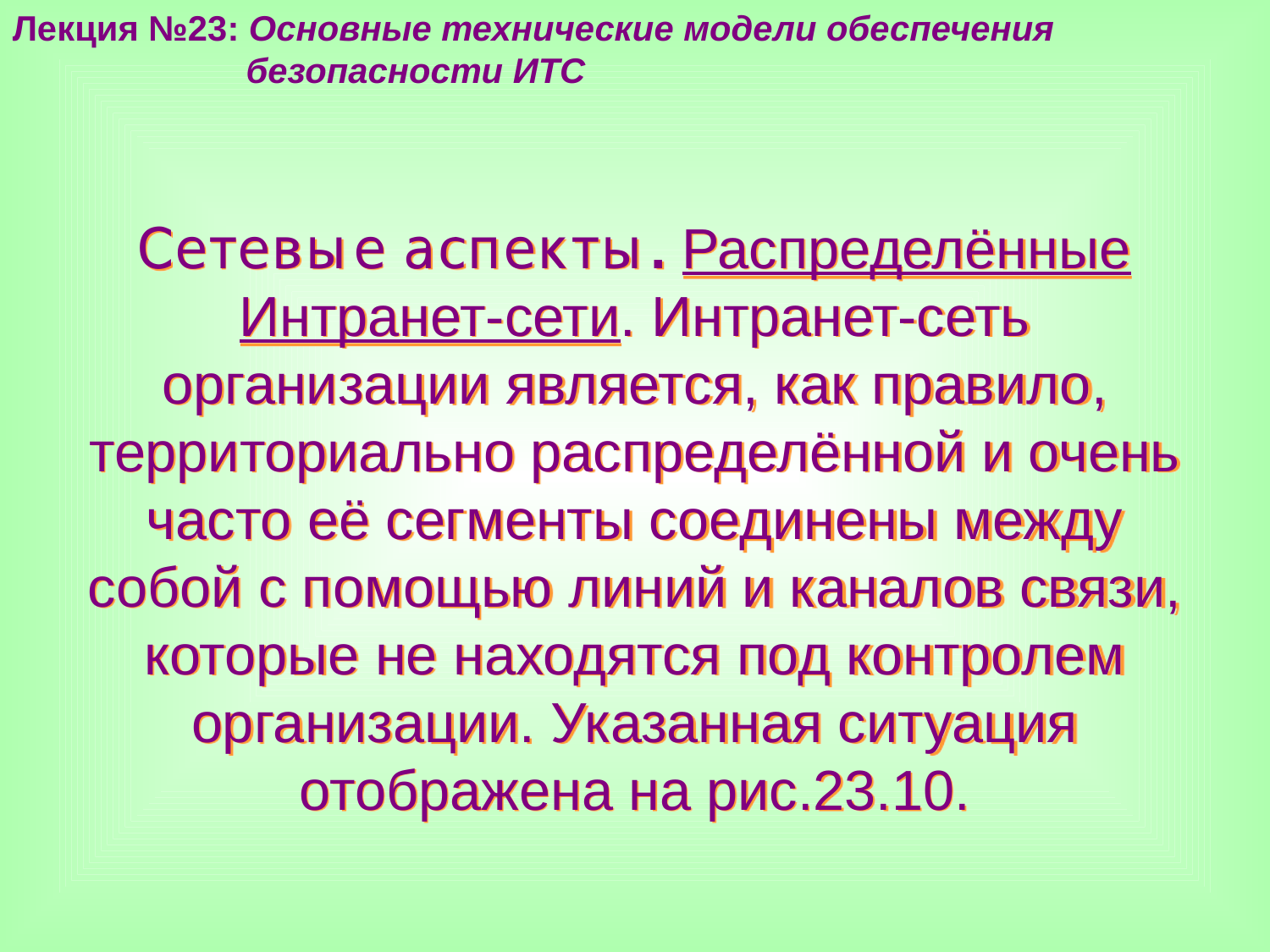

Лекция №23: Основные технические модели обеспечения
                        безопасности ИТС
Сетевые аспекты. Распределённые Интранет-сети. Интранет-сеть организации является, как правило, территориально распределённой и очень часто её сегменты соединены между собой с помощью линий и каналов связи, которые не находятся под контролем организации. Указанная ситуация отображена на рис.23.10.